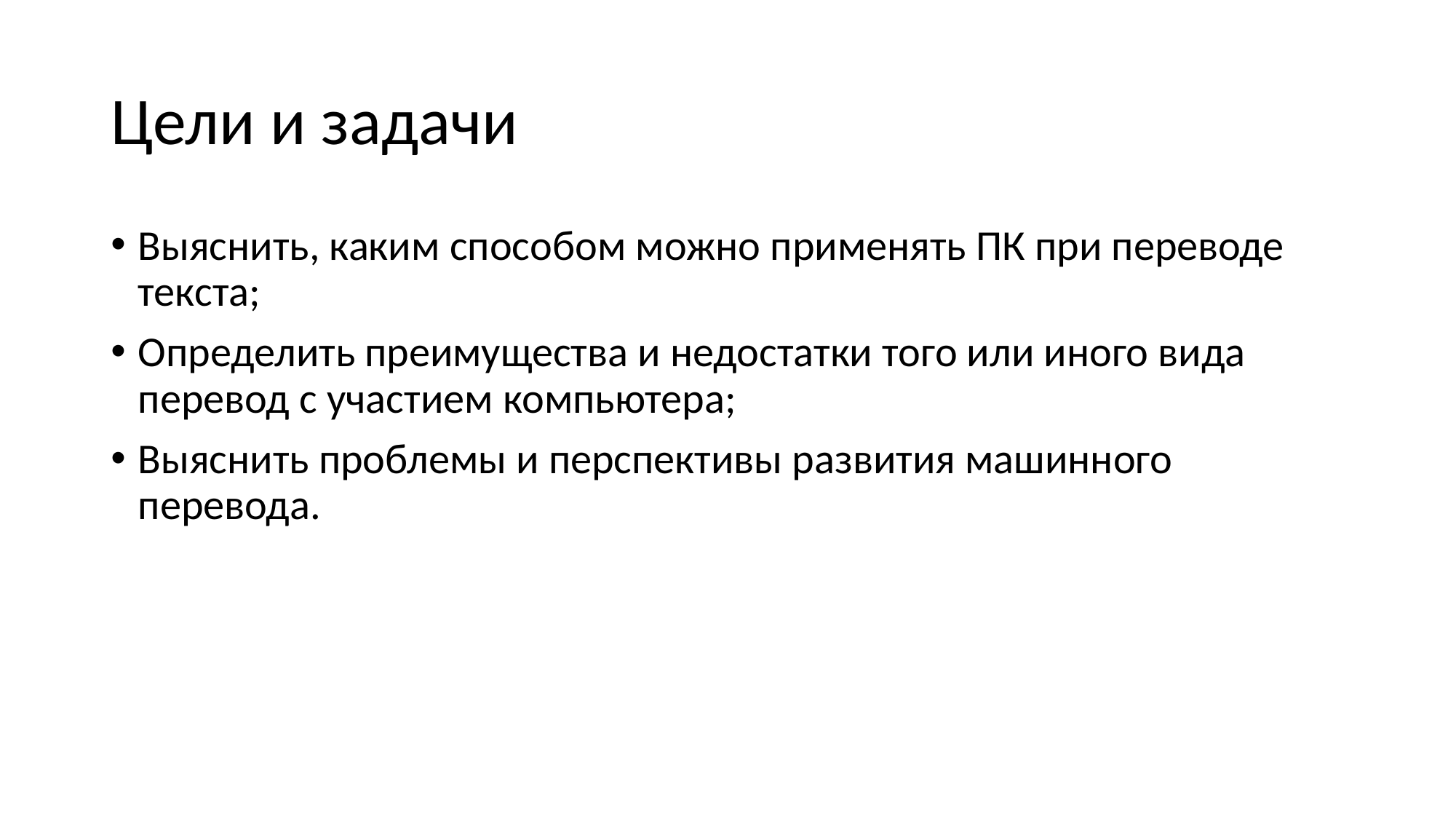

# Цели и задачи
Выяснить, каким способом можно применять ПК при переводе текста;
Определить преимущества и недостатки того или иного вида перевод с участием компьютера;
Выяснить проблемы и перспективы развития машинного перевода.